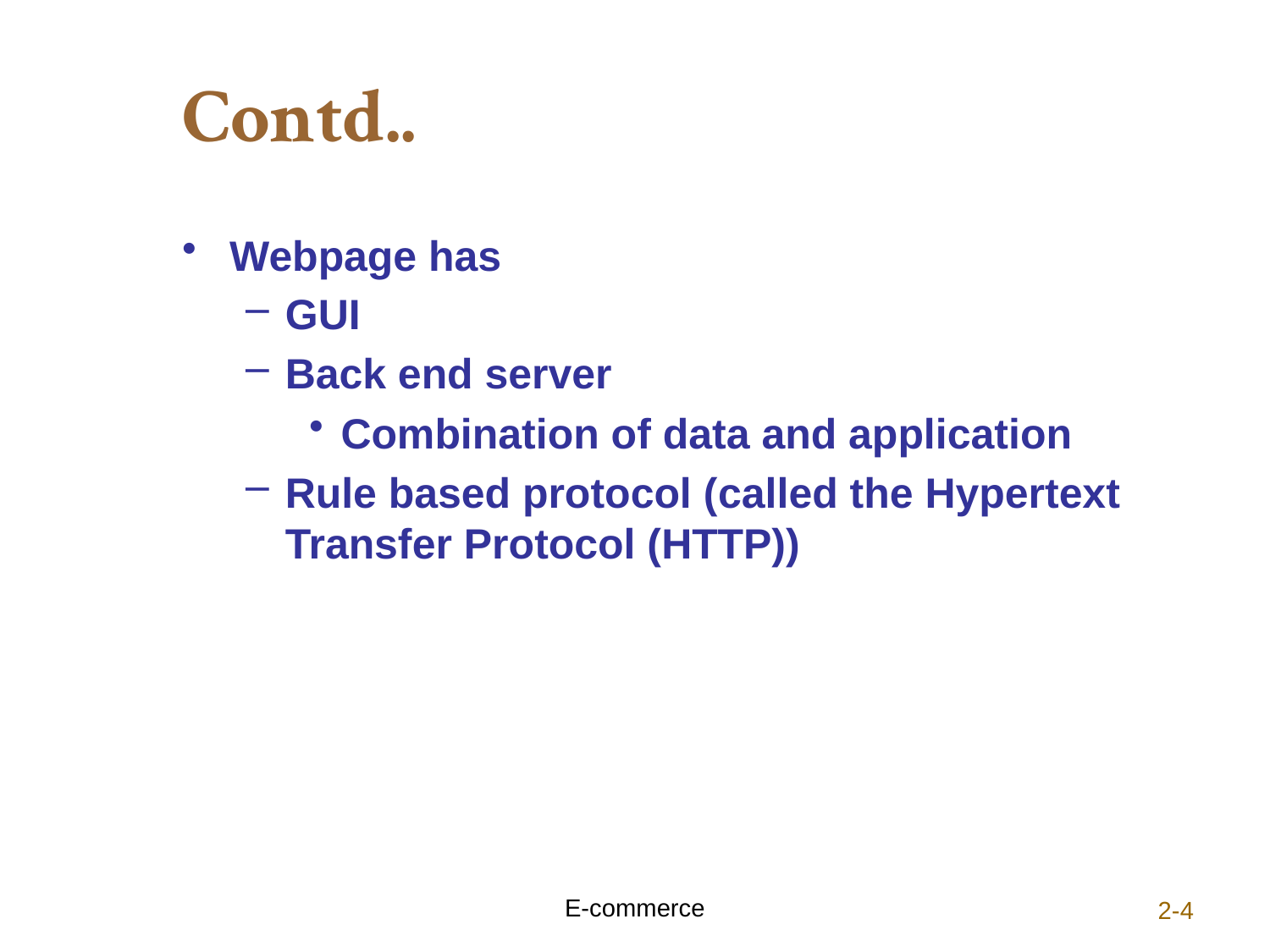

# Contd..
Webpage has
GUI
Back end server
Combination of data and application
Rule based protocol (called the Hypertext Transfer Protocol (HTTP))

E-commerce
2-4